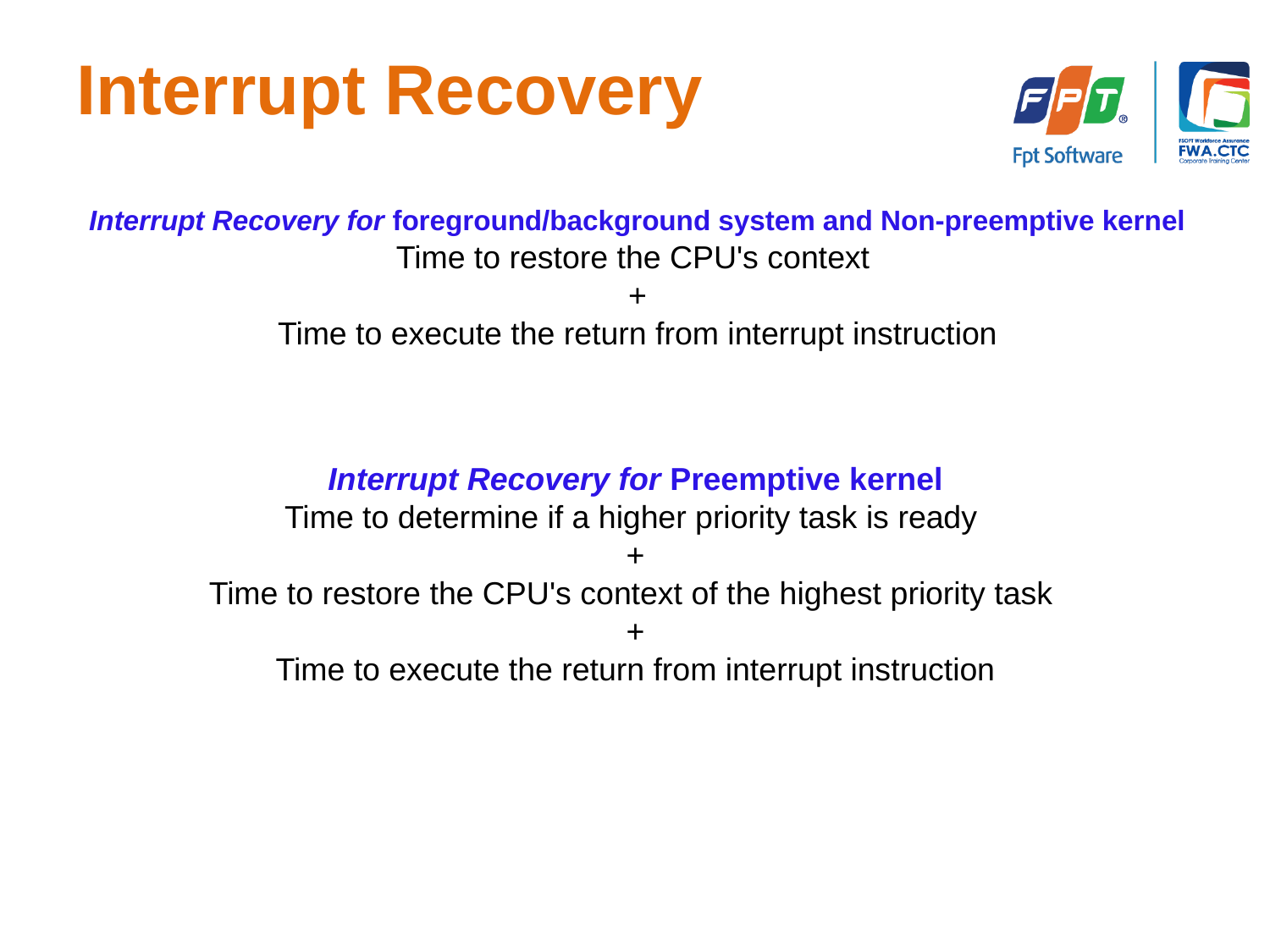

# Interrupt Recovery
Interrupt Recovery for foreground/background system and Non-preemptive kernel
Time to restore the CPU's context
+
Time to execute the return from interrupt instruction
Interrupt Recovery for Preemptive kernel
Time to determine if a higher priority task is ready
+
Time to restore the CPU's context of the highest priority task
+
Time to execute the return from interrupt instruction